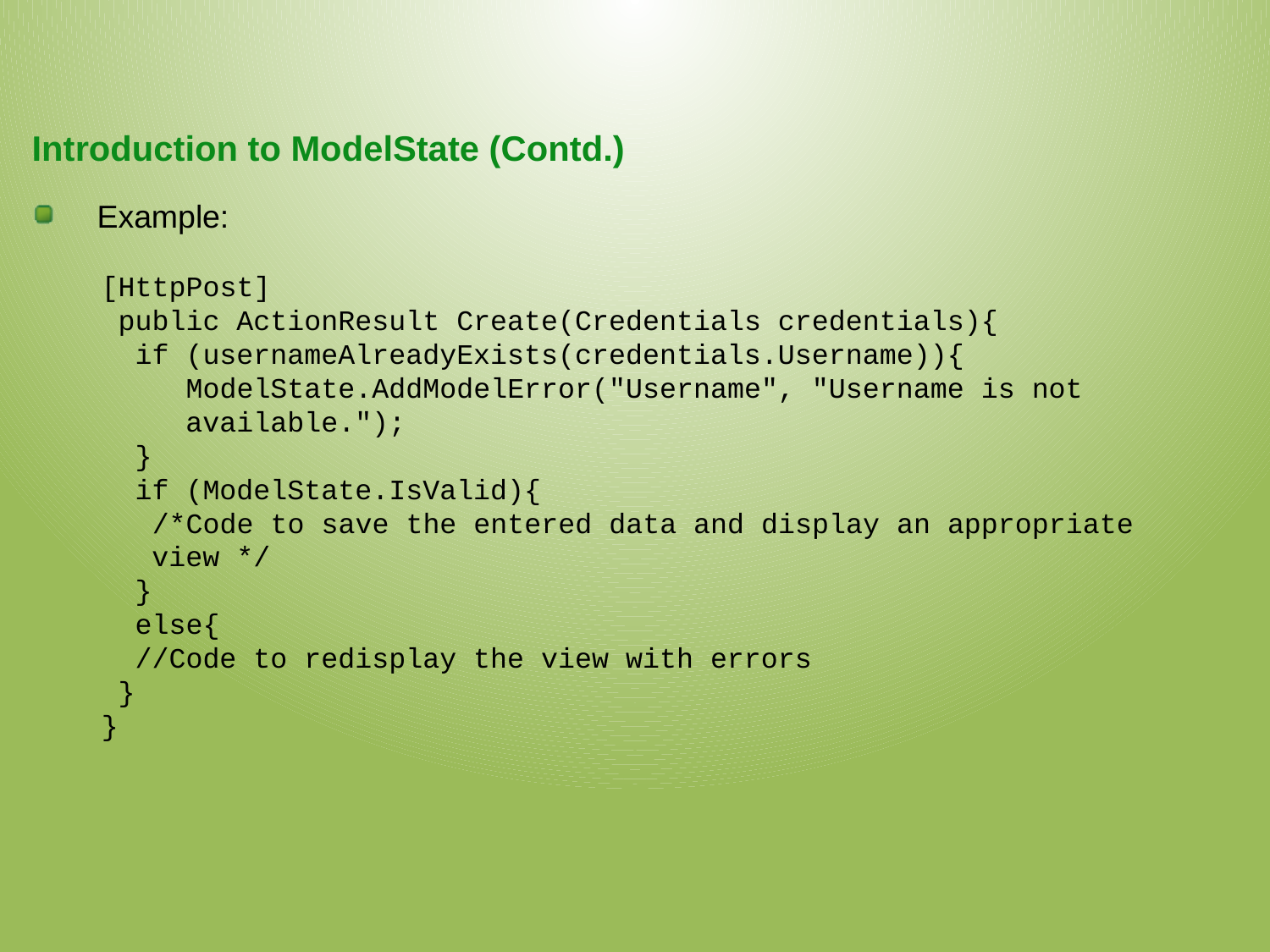

Introduction to ModelState (Contd.)
Example:

    [HttpPost]
     public ActionResult Create(Credentials credentials){
      if (usernameAlreadyExists(credentials.Username)){
         ModelState.AddModelError("Username", "Username is not
         available.");
      }
      if (ModelState.IsValid){
       /*Code to save the entered data and display an appropriate
       view */
      }
      else{
      //Code to redisplay the view with errors
     }
    }